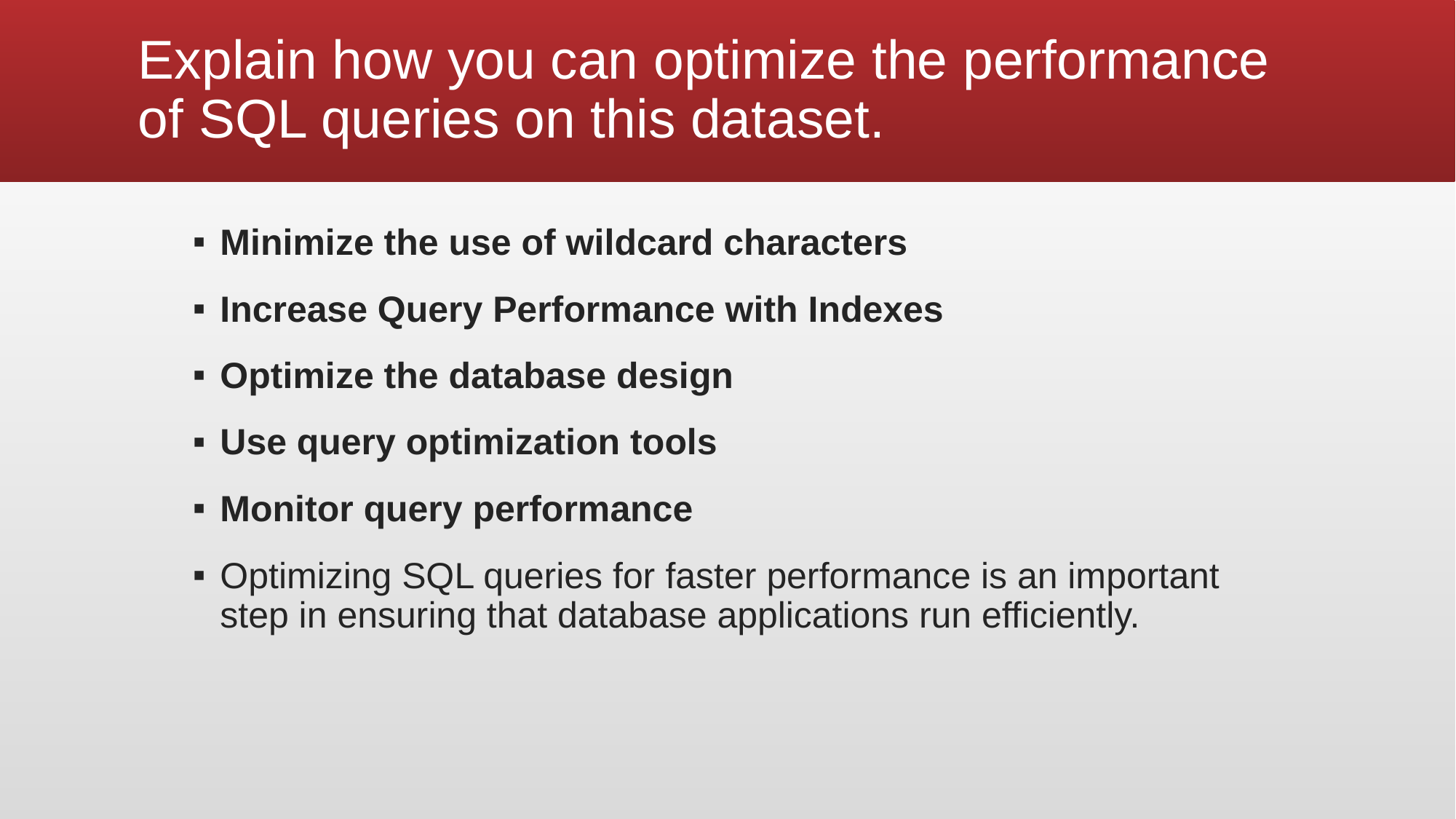

# Explain how you can optimize the performance of SQL queries on this dataset.
Minimize the use of wildcard characters
Increase Query Performance with Indexes
Optimize the database design
Use query optimization tools
Monitor query performance
Optimizing SQL queries for faster performance is an important step in ensuring that database applications run efficiently.